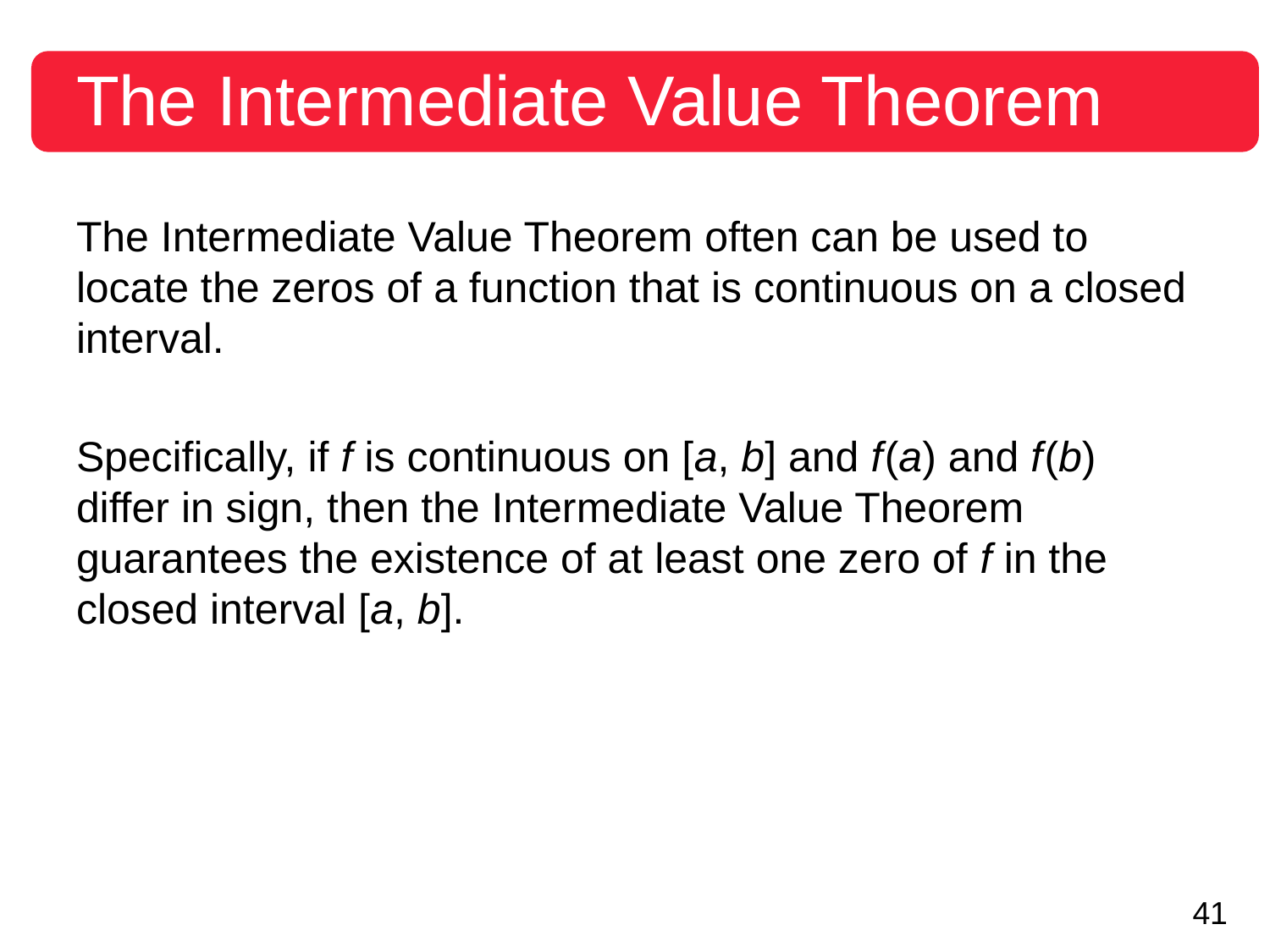

# The Intermediate Value Theorem
The Intermediate Value Theorem often can be used to locate the zeros of a function that is continuous on a closed interval.

Specifically, if f is continuous on [a, b] and f (a) and f (b) differ in sign, then the Intermediate Value Theorem guarantees the existence of at least one zero of f in the closed interval [a, b].